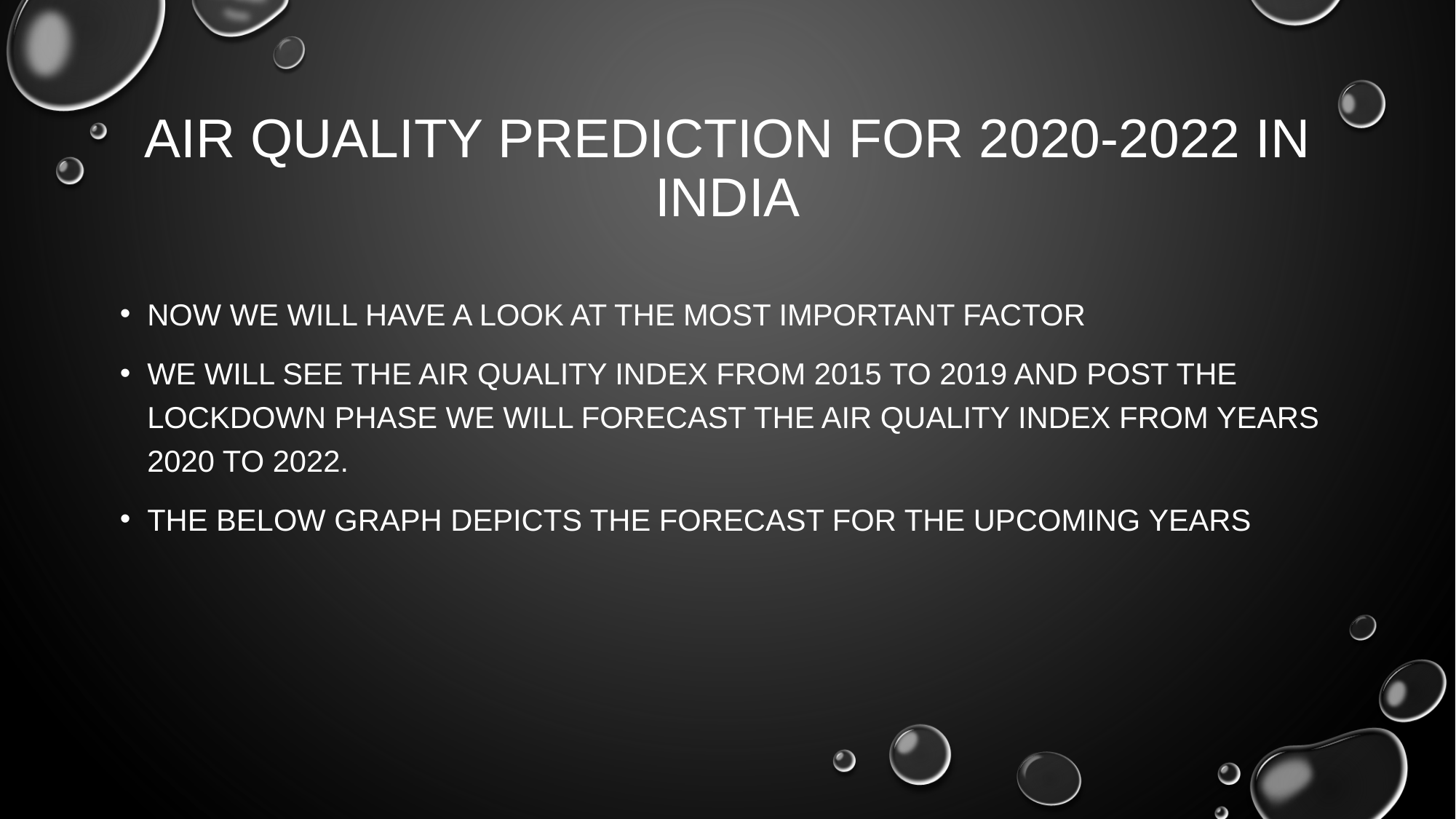

# Air quality prediction for 2020-2022 in india
Now we will have a look at the most important factor
We will see the air quality index from 2015 to 2019 and post the lockdown phase we will forecast the air quality index from years 2020 to 2022.
The below graph depicts the forecast for the upcoming years